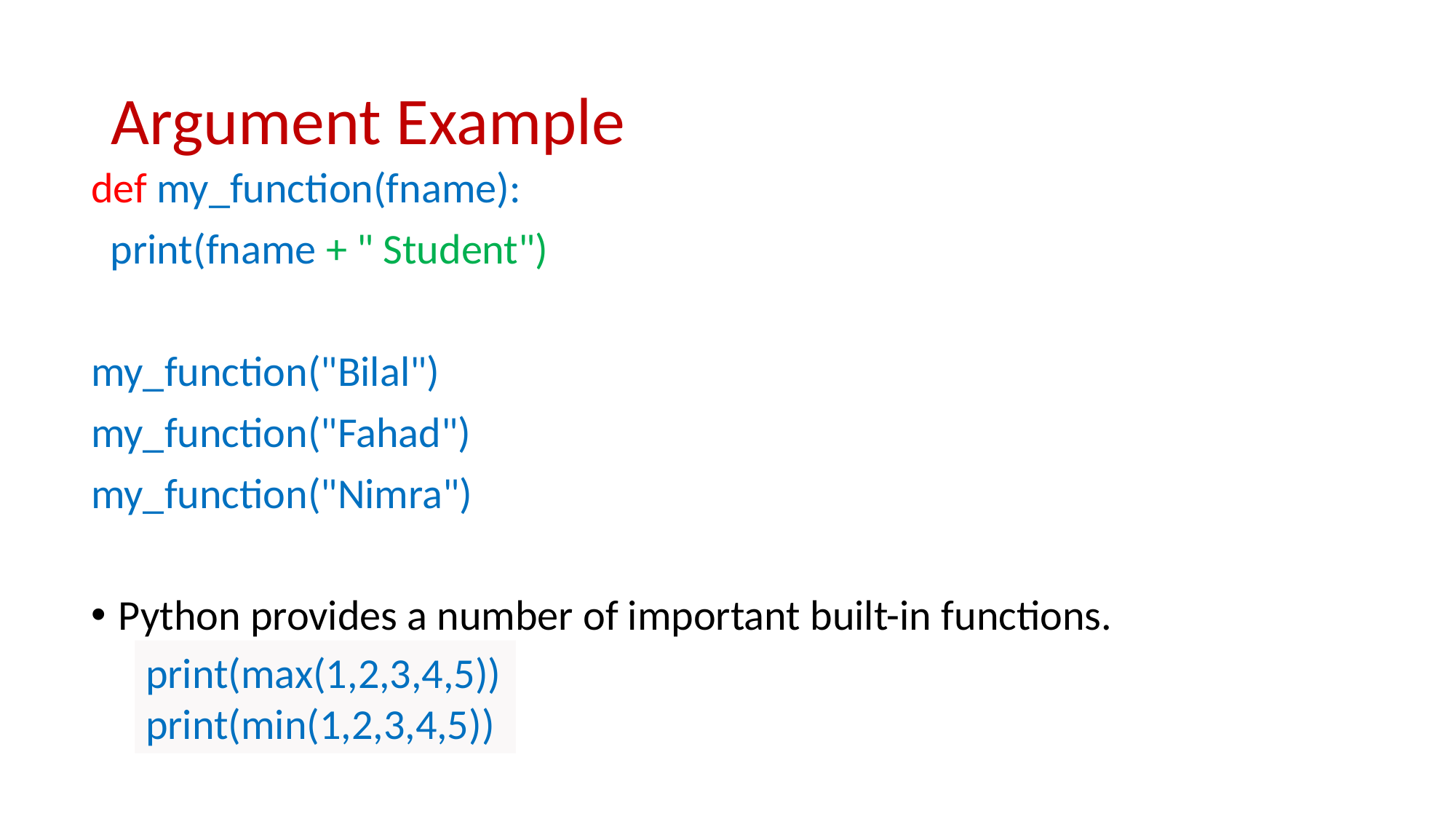

# Argument Example
def my_function(fname):
  print(fname + " Student")

my_function("Bilal")
my_function("Fahad")
my_function("Nimra")

Python provides a number of important built-in functions.

print(max(1,2,3,4,5))
print(min(1,2,3,4,5))